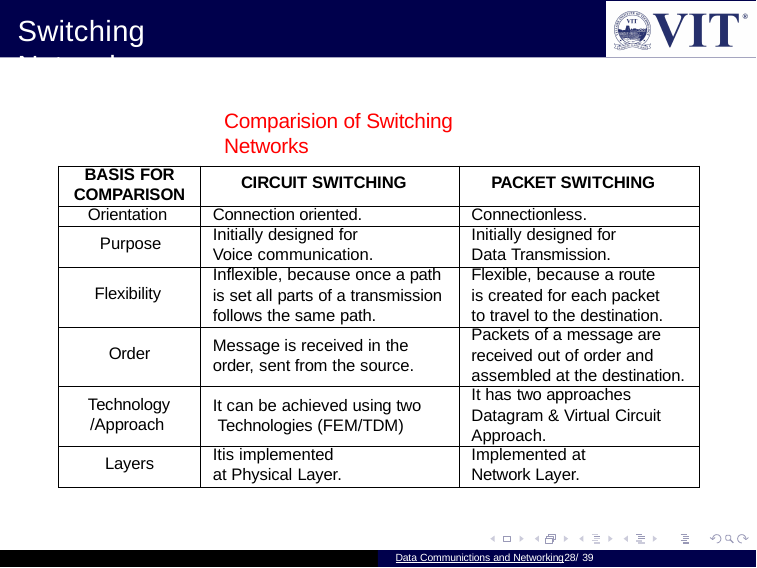

Switching Networks
Comparision of Switching Networks
| BASIS FOR COMPARISON | CIRCUIT SWITCHING | PACKET SWITCHING |
| --- | --- | --- |
| Orientation | Connection oriented. | Connectionless. |
| Purpose | Initially designed for Voice communication. | Initially designed for Data Transmission. |
| Flexibility | Inflexible, because once a path is set all parts of a transmission follows the same path. | Flexible, because a route is created for each packet to travel to the destination. |
| Order | Message is received in the order, sent from the source. | Packets of a message are received out of order and assembled at the destination. |
| Technology /Approach | It can be achieved using two Technologies (FEM/TDM) | It has two approaches Datagram & Virtual Circuit Approach. |
| Layers | Itis implemented at Physical Layer. | Implemented at Network Layer. |
Data Communictions and Networking28/ 39